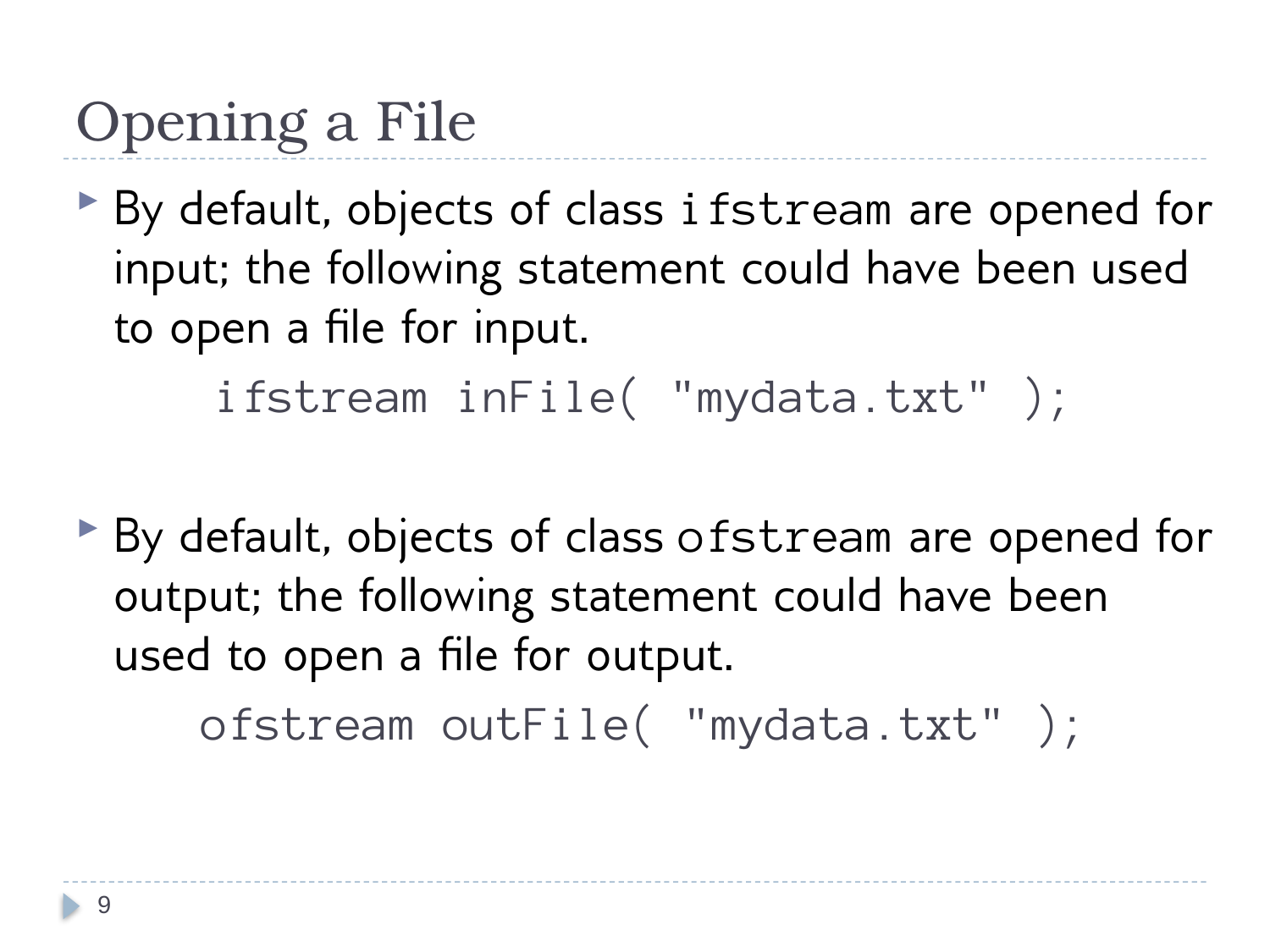

# Opening a File
By default, objects of class ifstream are opened for input; the following statement could have been used to open a file for input.
ifstream inFile( "mydata.txt" );

By default, objects of class ofstream are opened for output; the following statement could have been used to open a file for output.
ofstream outFile( "mydata.txt" );
9